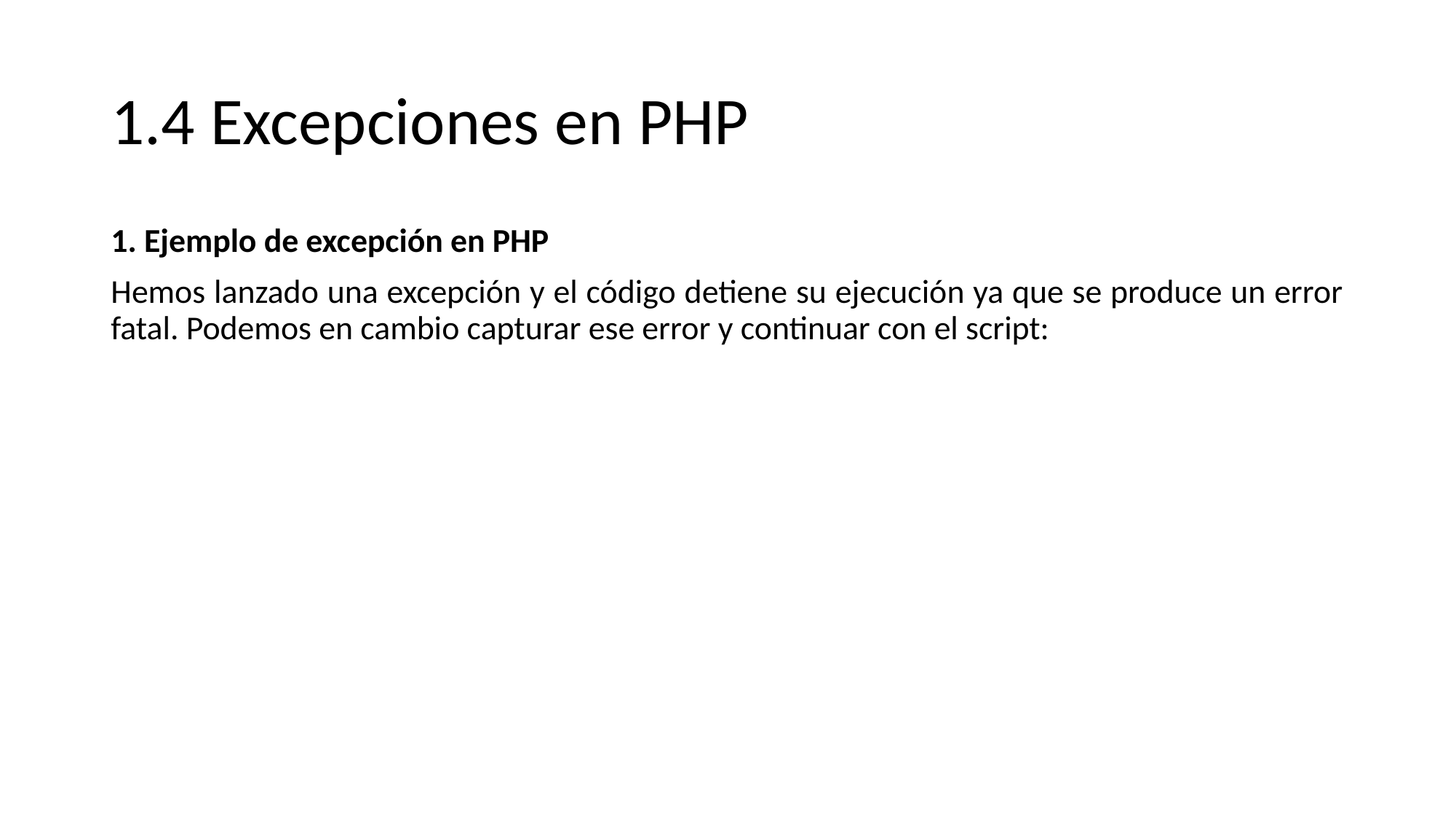

# 1.4 Excepciones en PHP
1. Ejemplo de excepción en PHP
Hemos lanzado una excepción y el código detiene su ejecución ya que se produce un error fatal. Podemos en cambio capturar ese error y continuar con el script: